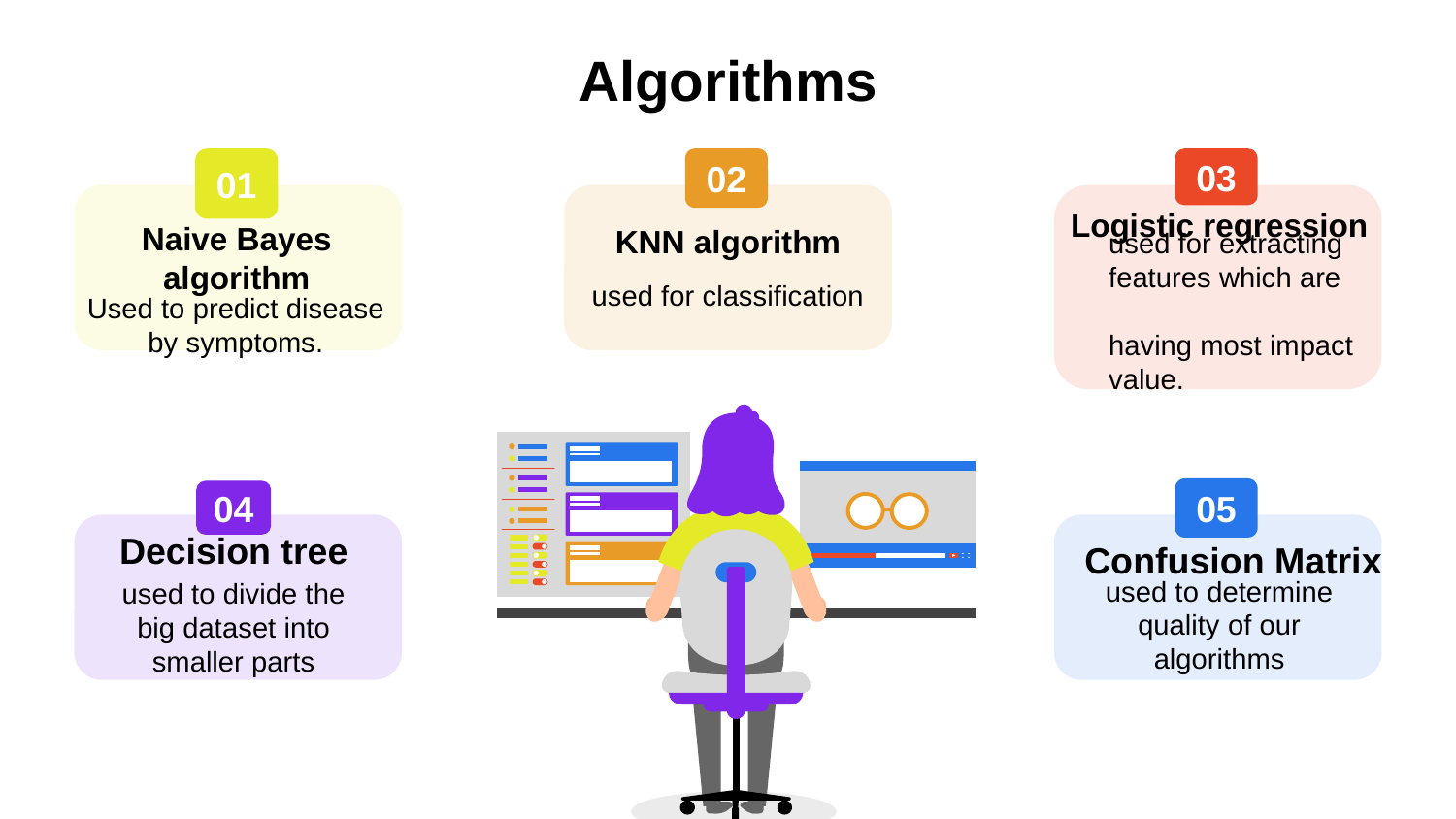

# Algorithms
01
Naive Bayes algorithm
Used to predict disease by symptoms.

02
KNN algorithm
used for classification
03
Logistic regression
used for extracting features which are                                       having most impact value.

05
Confusion Matrix
used to determine quality of our algorithms
04
Decision tree

used to divide the big dataset into smaller parts